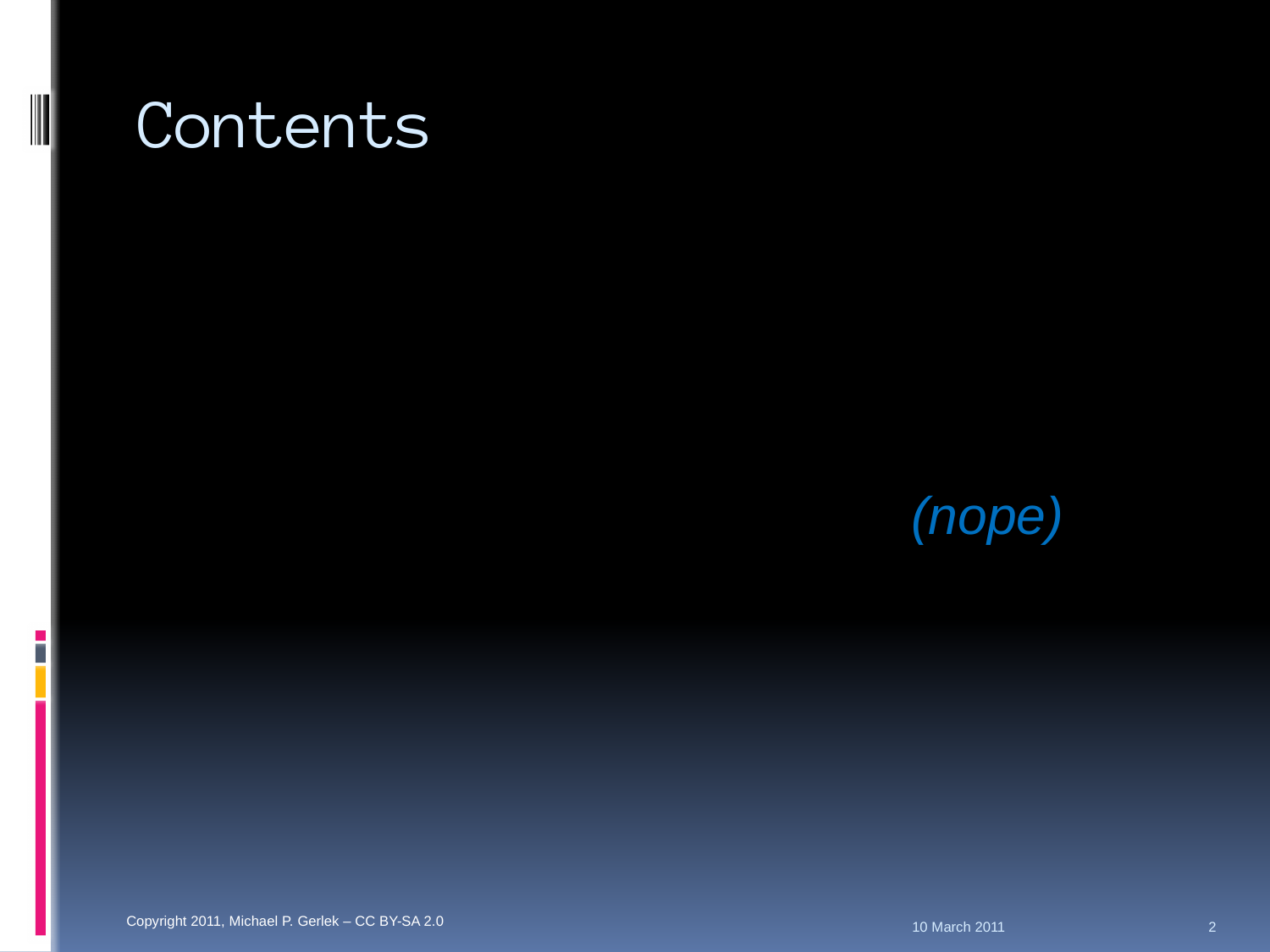

# Contents

						(nope)
10 March 2011
2